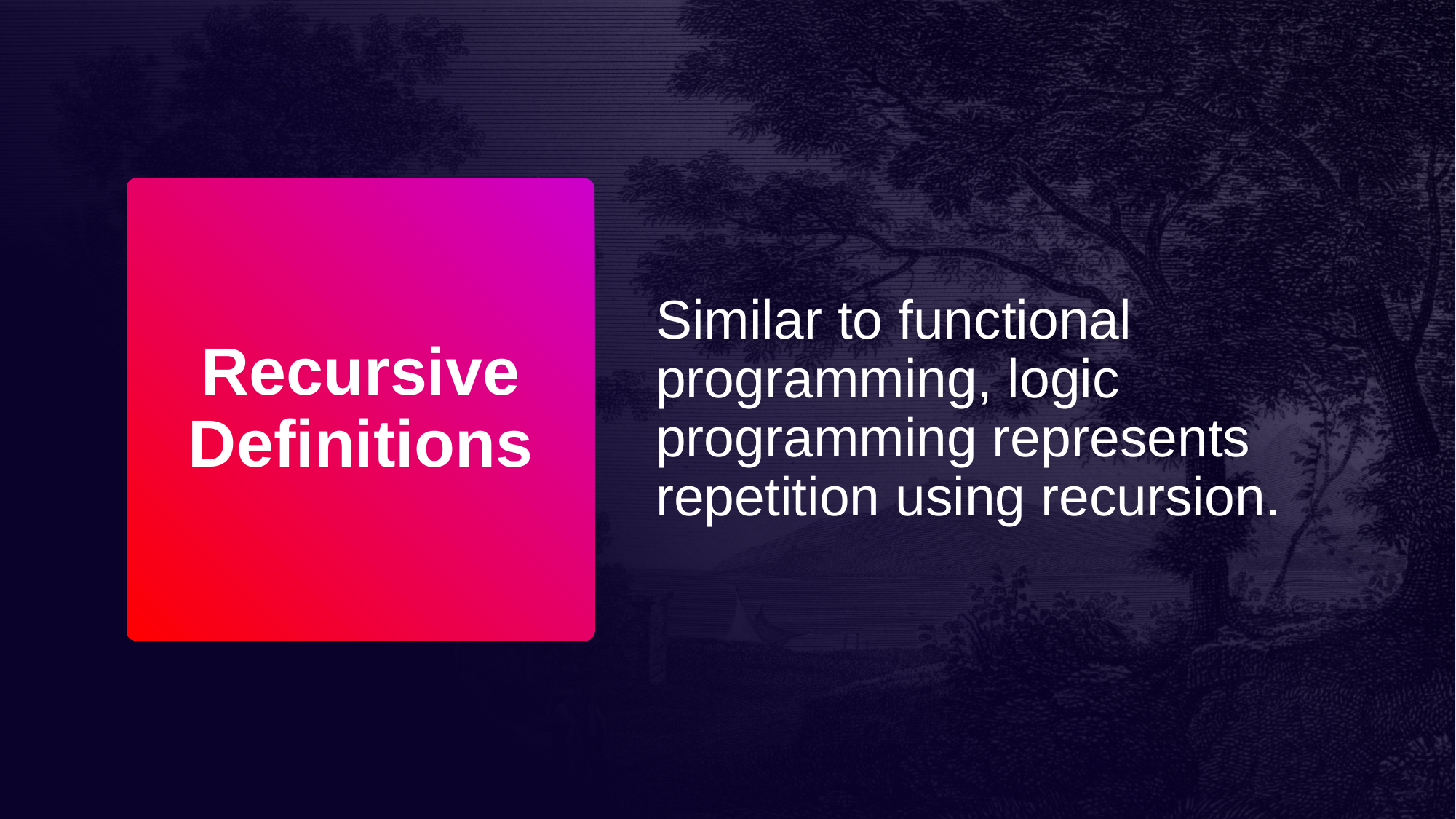

Similar to functional programming, logic programming represents repetition using recursion.
# Recursive Definitions